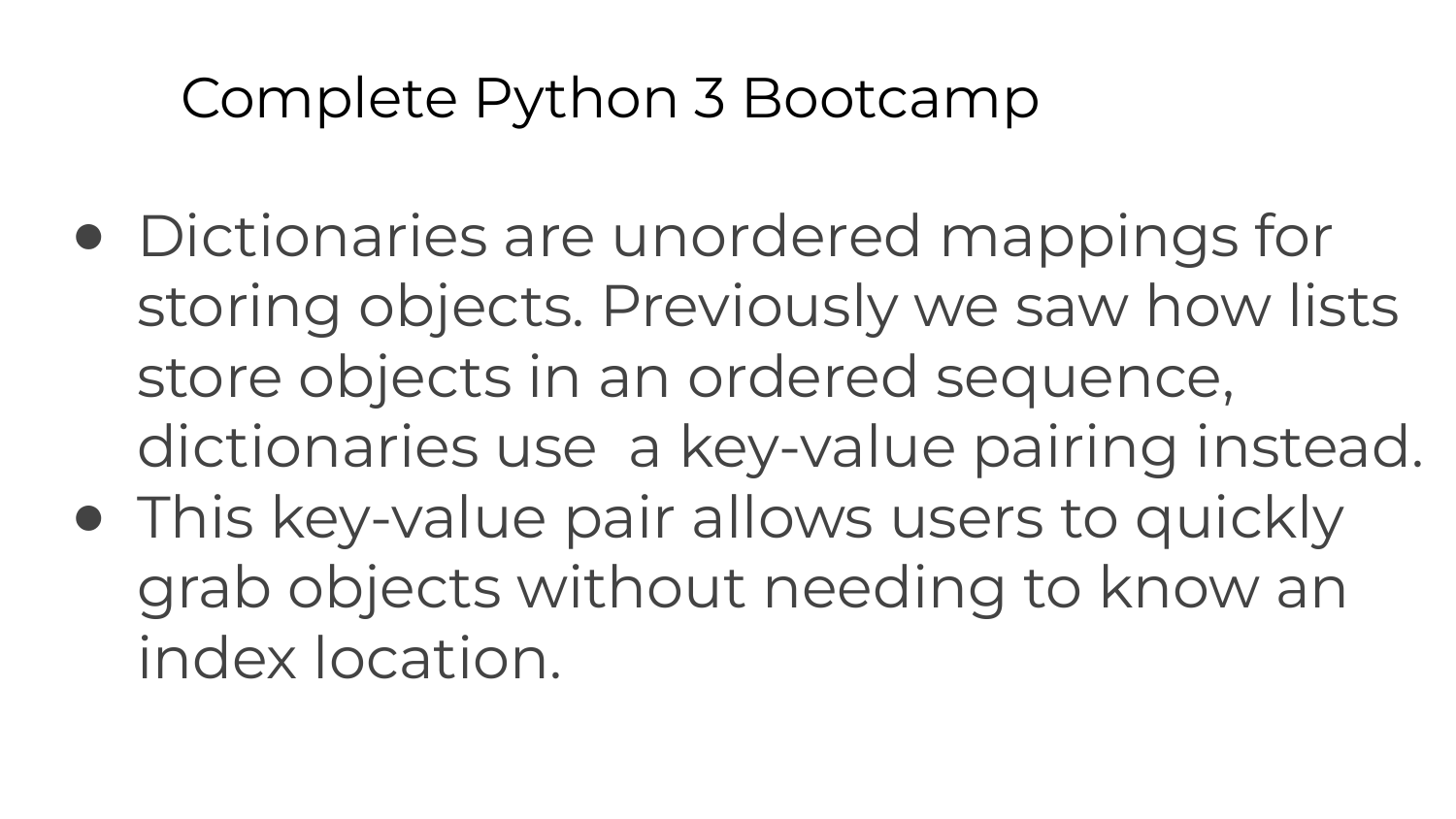

# Complete Python 3 Bootcamp
Dictionaries are unordered mappings for storing objects. Previously we saw how lists store objects in an ordered sequence, dictionaries use  a key-value pairing instead.
This key-value pair allows users to quickly grab objects without needing to know an index location.